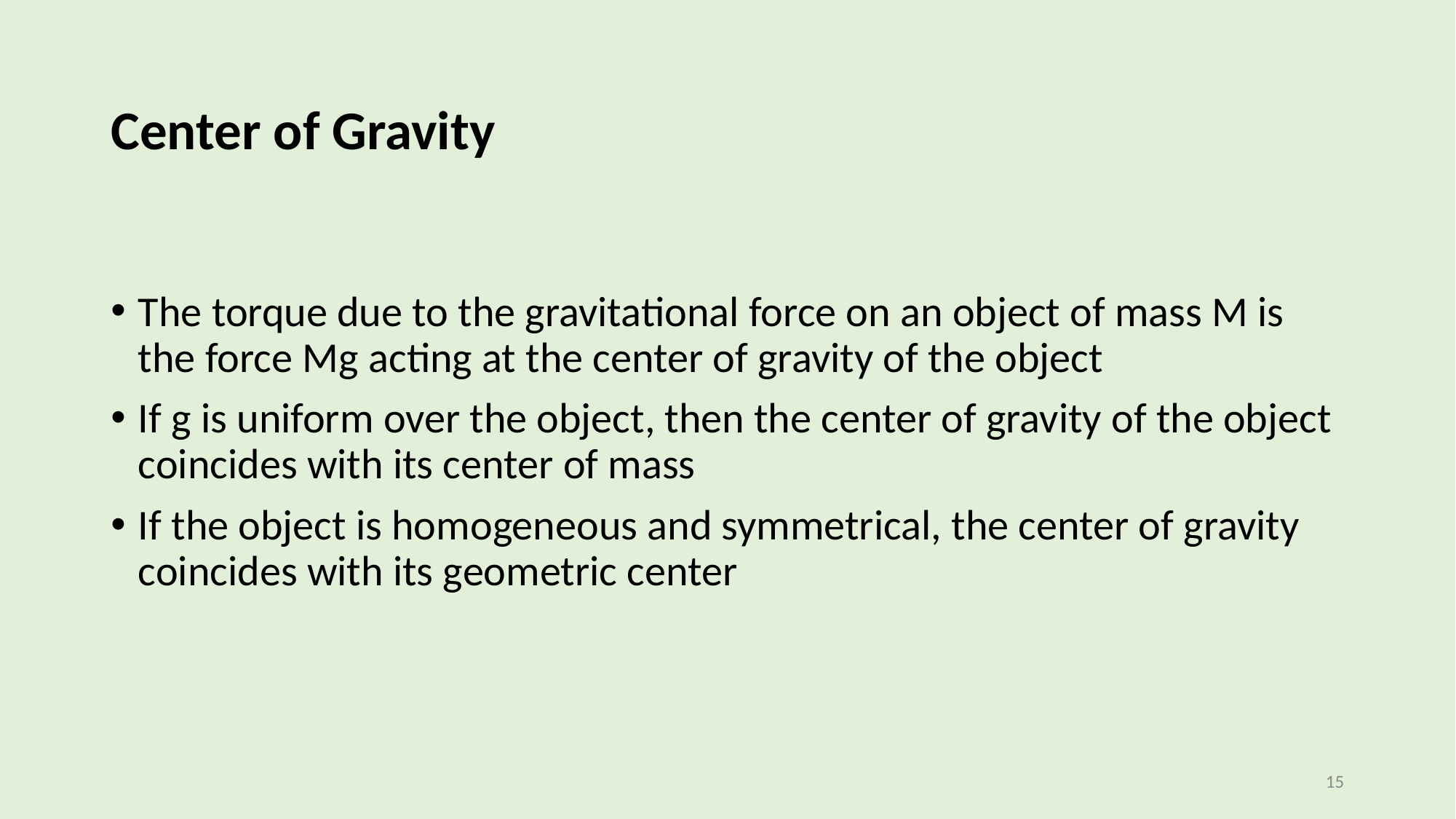

# Center of Gravity

The torque due to the gravitational force on an object of mass M is the force Mg acting at the center of gravity of the object
If g is uniform over the object, then the center of gravity of the object coincides with its center of mass
If the object is homogeneous and symmetrical, the center of gravity coincides with its geometric center

15